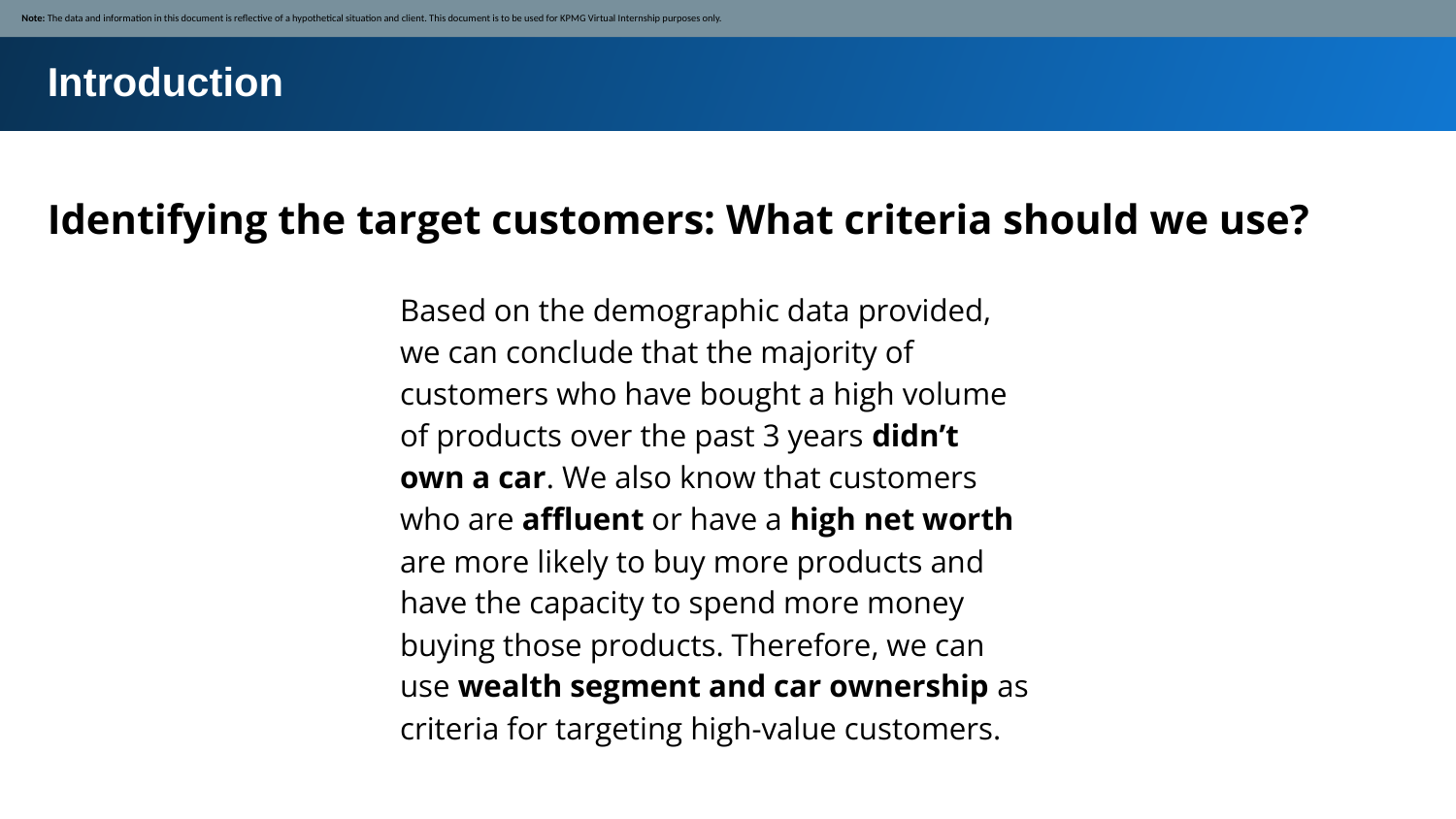

Note: The data and information in this document is reflective of a hypothetical situation and client. This document is to be used for KPMG Virtual Internship purposes only.
Introduction
Identifying the target customers: What criteria should we use?
Based on the demographic data provided, we can conclude that the majority of customers who have bought a high volume of products over the past 3 years didn’t own a car. We also know that customers who are affluent or have a high net worth are more likely to buy more products and have the capacity to spend more money buying those products. Therefore, we can use wealth segment and car ownership as criteria for targeting high-value customers.